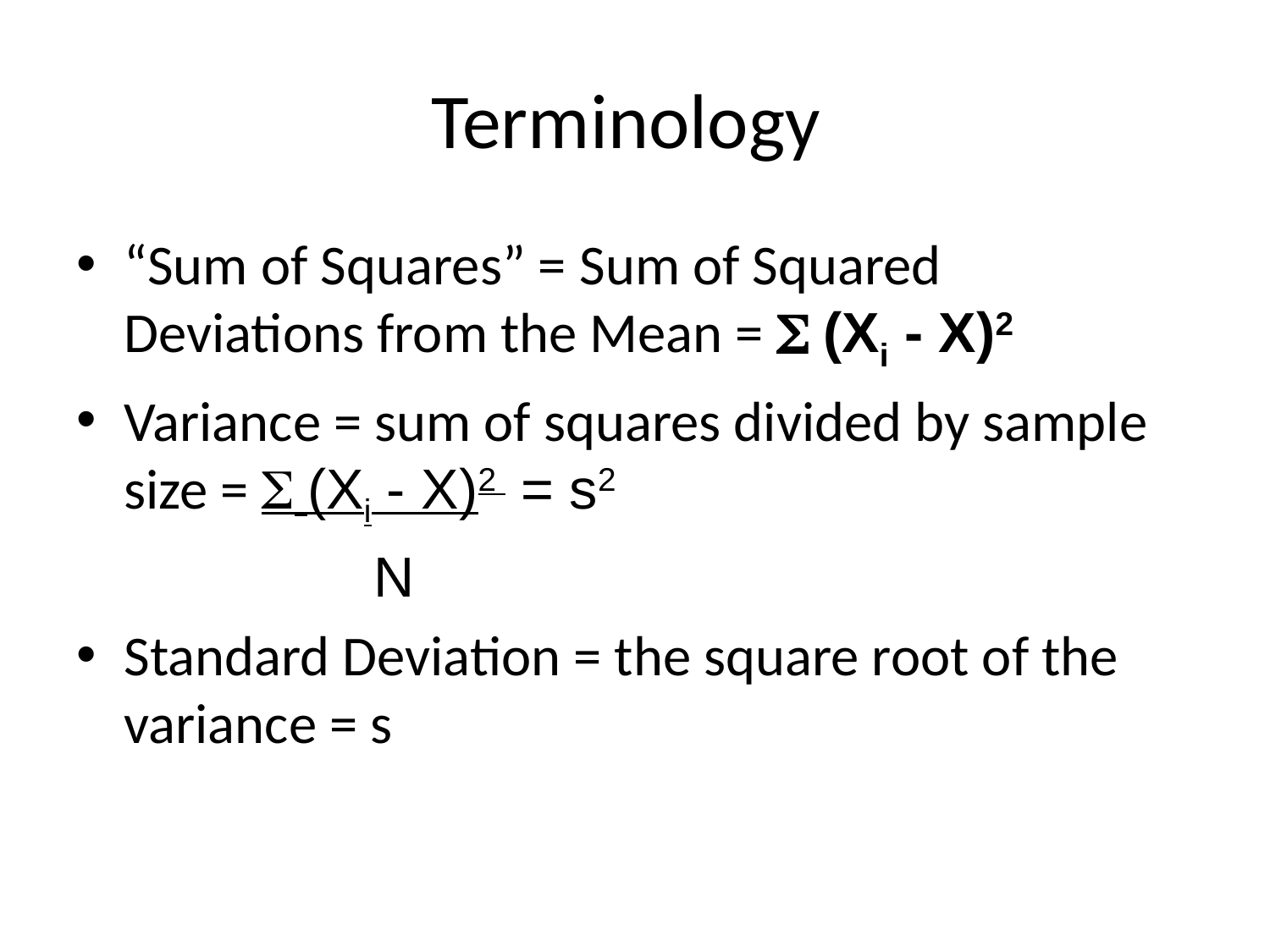

# Terminology
“Sum of Squares” = Sum of Squared Deviations from the Mean = Σ (Xi - X)2
Variance = sum of squares divided by sample size = Σ (Xi - X)2  = s2
                   N
Standard Deviation = the square root of the variance = s